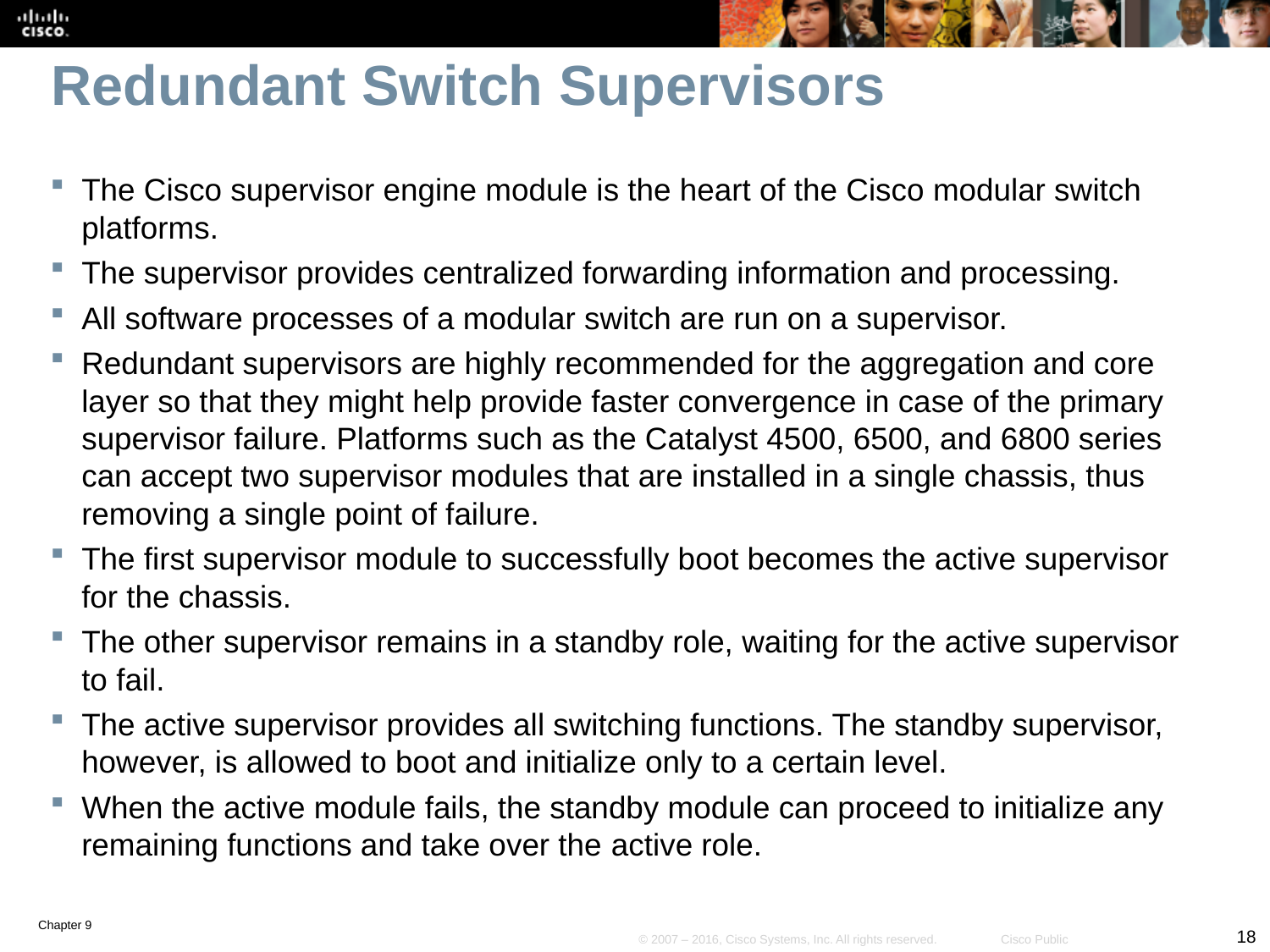

# Redundant Switch Supervisors
The Cisco supervisor engine module is the heart of the Cisco modular switch platforms.
The supervisor provides centralized forwarding information and processing.
All software processes of a modular switch are run on a supervisor.
Redundant supervisors are highly recommended for the aggregation and core layer so that they might help provide faster convergence in case of the primary supervisor failure. Platforms such as the Catalyst 4500, 6500, and 6800 series can accept two supervisor modules that are installed in a single chassis, thus removing a single point of failure.
The first supervisor module to successfully boot becomes the active supervisor for the chassis.
The other supervisor remains in a standby role, waiting for the active supervisor to fail.
The active supervisor provides all switching functions. The standby supervisor, however, is allowed to boot and initialize only to a certain level.
When the active module fails, the standby module can proceed to initialize any remaining functions and take over the active role.